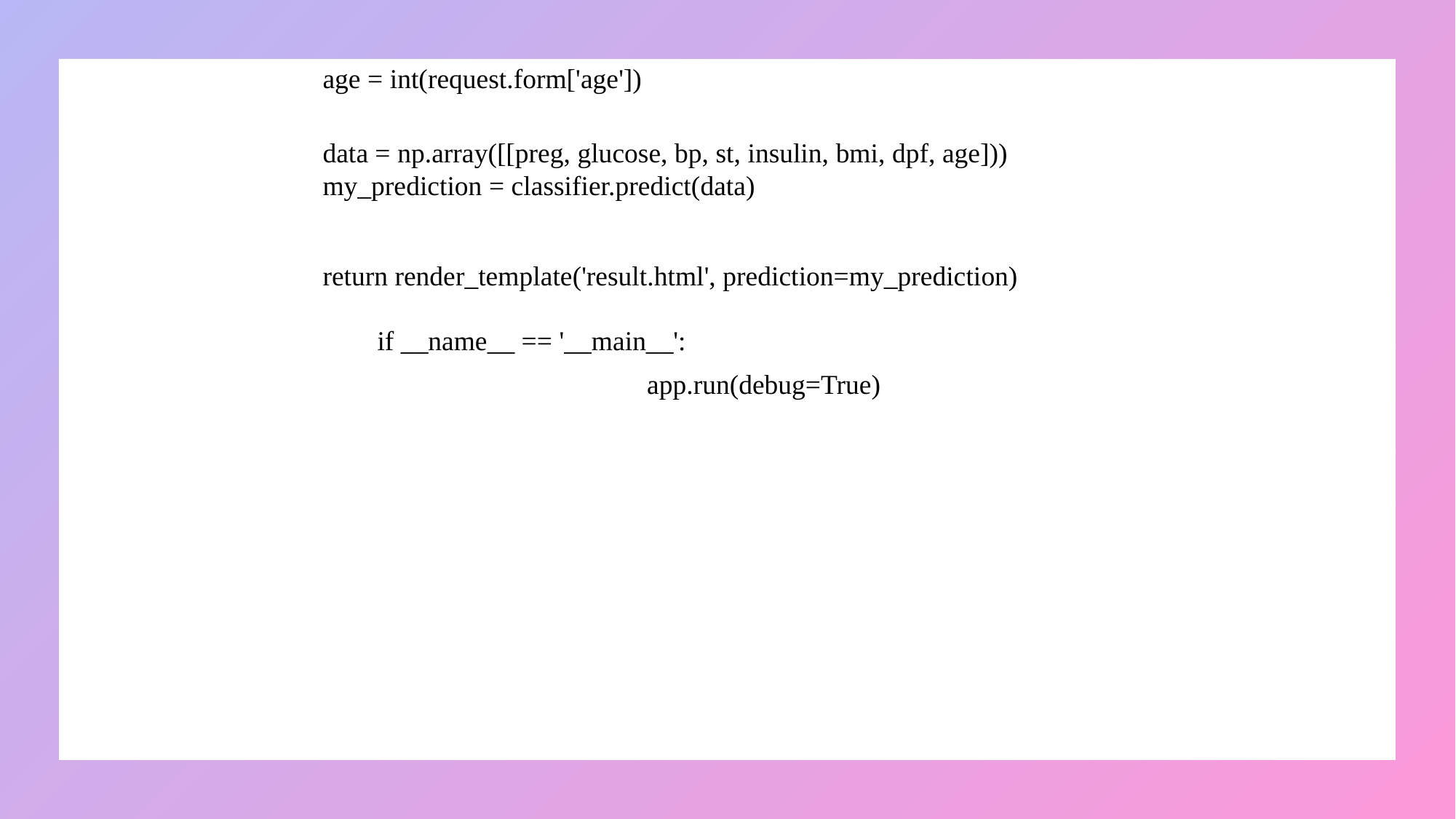

age = int(request.form['age'])

data = np.array([[preg, glucose, bp, st, insulin, bmi, dpf, age]))
my_prediction = classifier.predict(data)

return render_template('result.html', prediction=my_prediction)

if __name__ == '__main__':

app.run(debug=True)